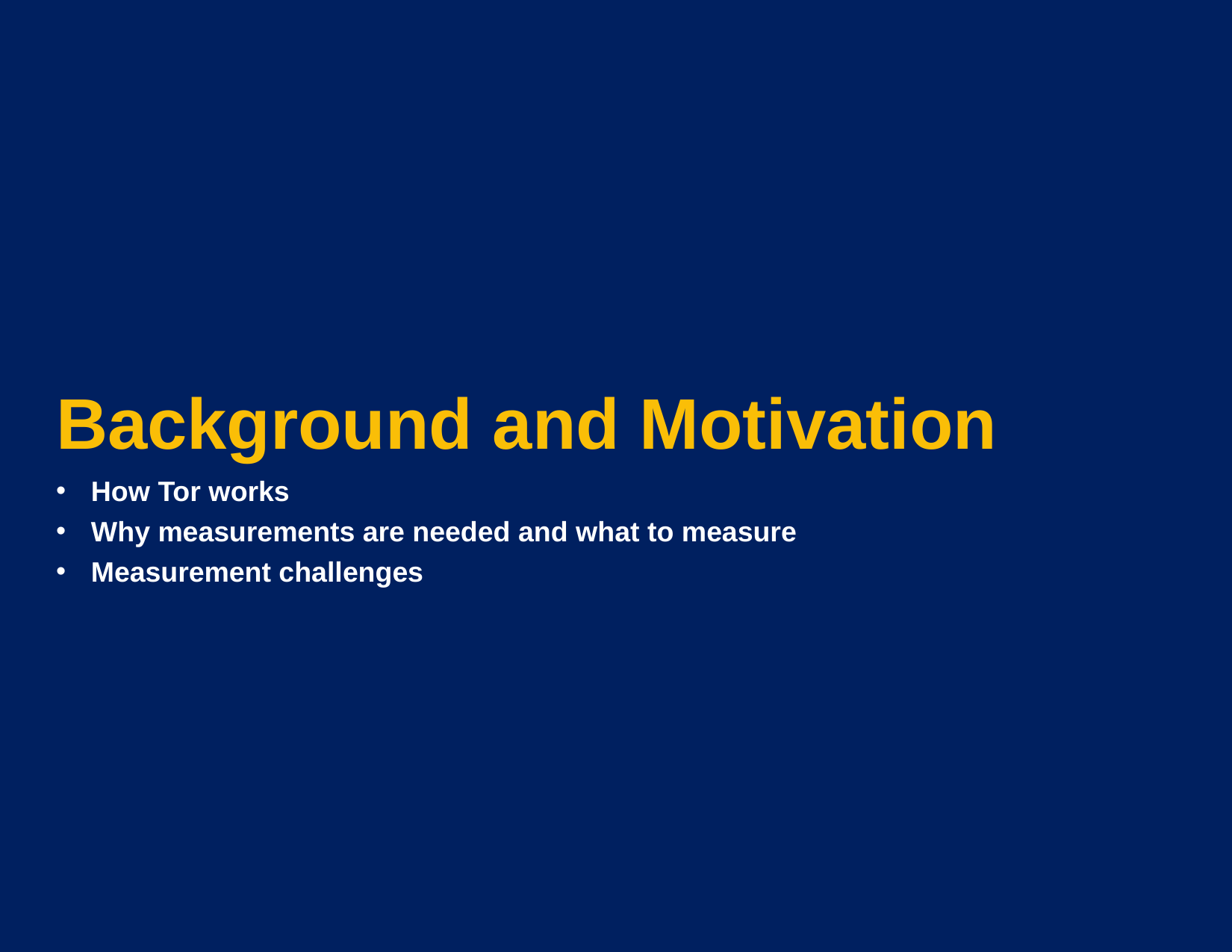

# Background and Motivation
How Tor works
Why measurements are needed and what to measure
Measurement challenges